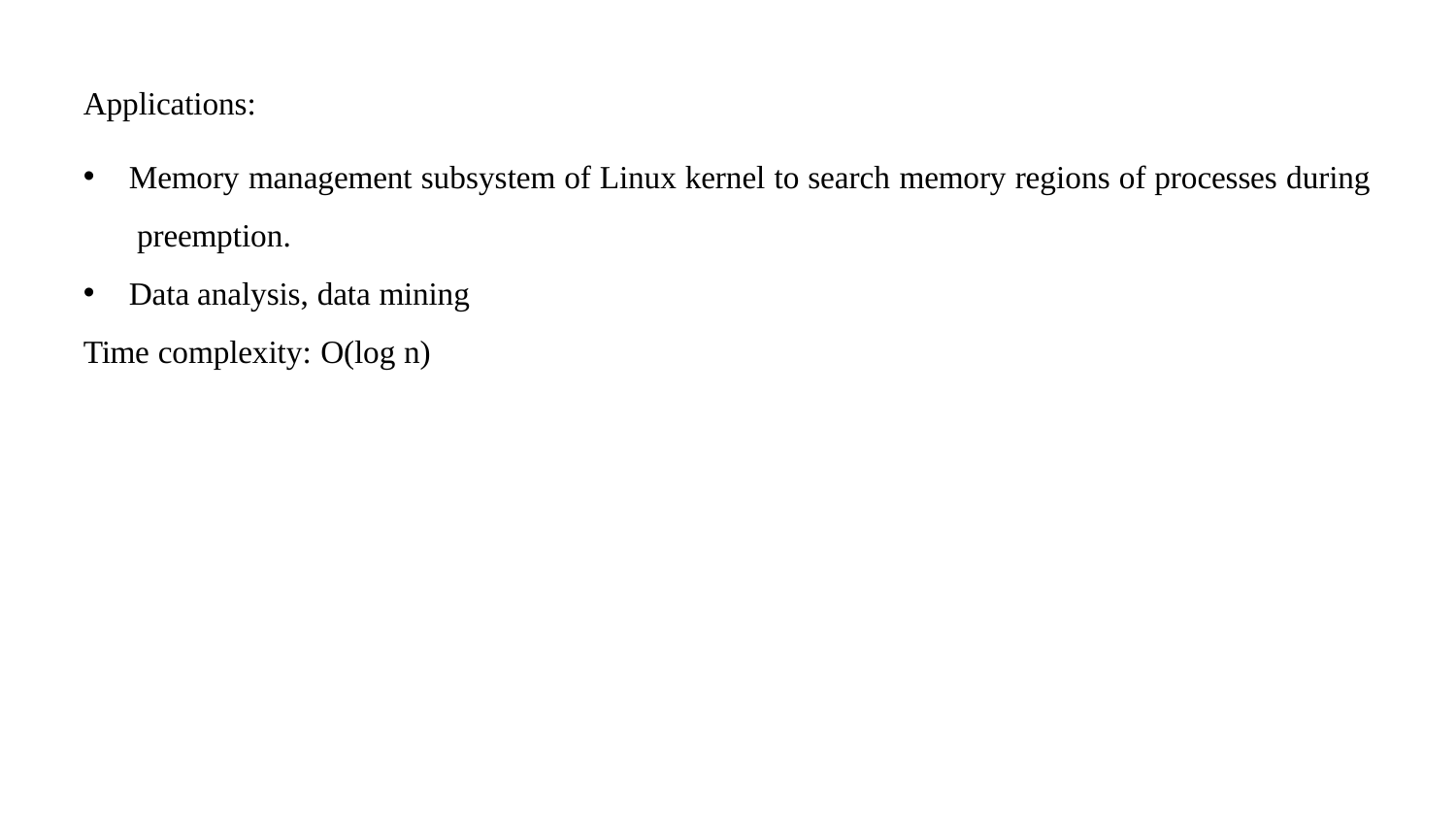

Applications:
Memory management subsystem of Linux kernel to search memory regions of processes during  preemption.
Data analysis, data mining
Time complexity: O(log n)